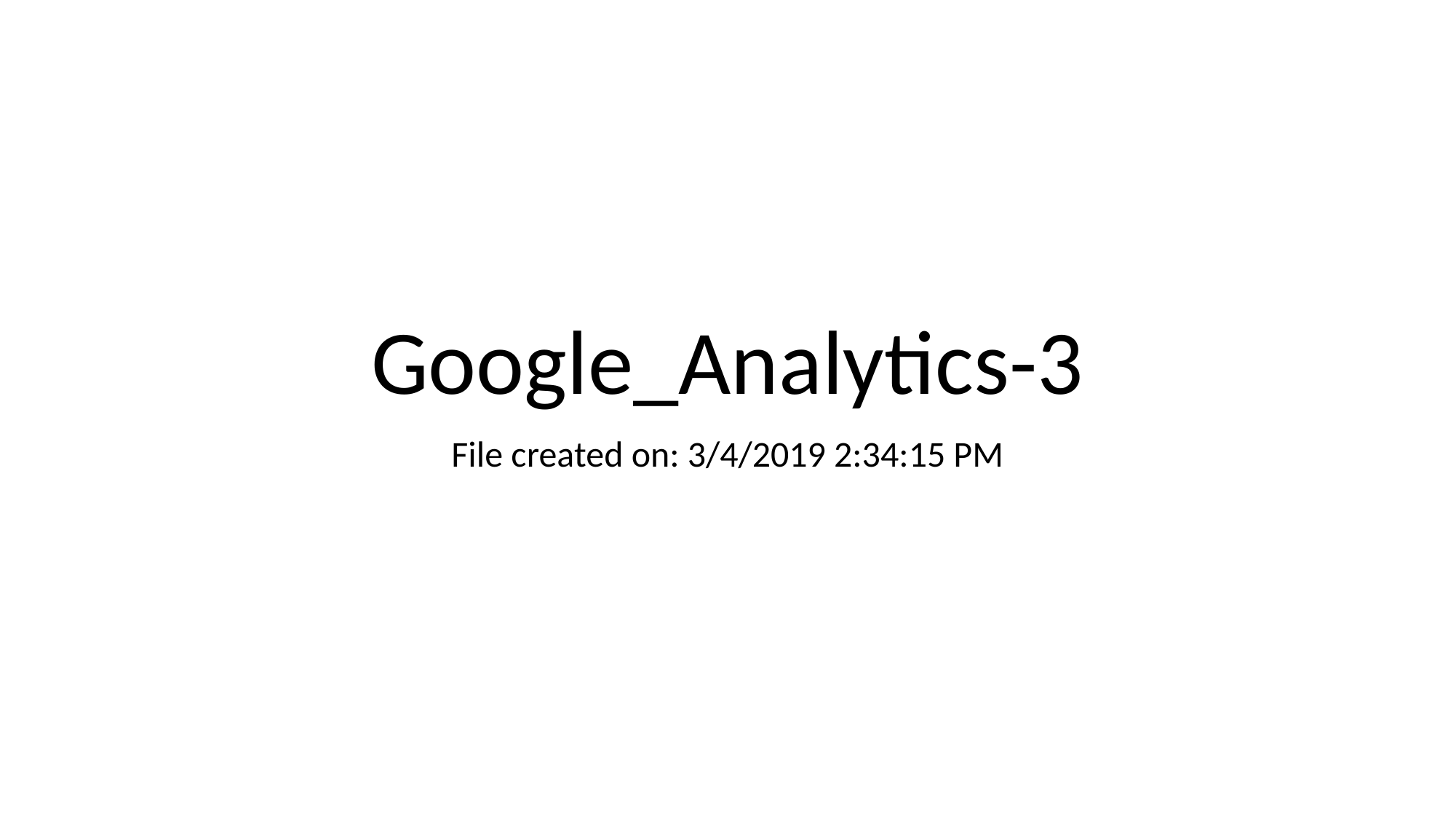

# Google_Analytics-3
File created on: 3/4/2019 2:34:15 PM